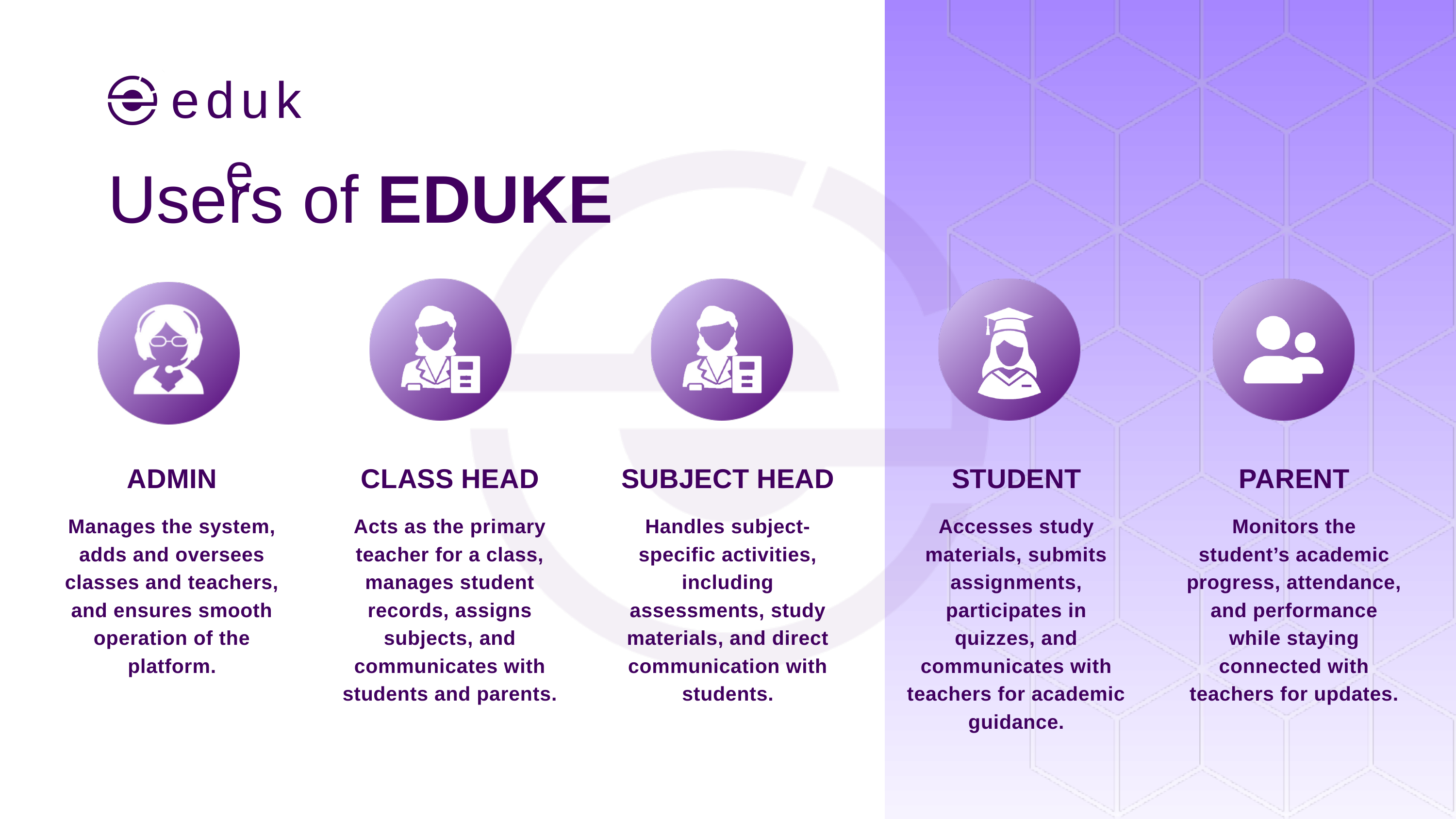

eduke

Users of EDUKE

ADMIN
CLASS HEAD
SUBJECT HEAD
STUDENT
PARENT
Manages the system, adds and oversees classes and teachers, and ensures smooth operation of the platform.
Acts as the primary teacher for a class, manages student records, assigns subjects, and communicates with students and parents.
Handles subject-specific activities, including assessments, study materials, and direct communication with students.
Accesses study materials, submits assignments, participates in quizzes, and communicates with teachers for academic guidance.
Monitors the student’s academic progress, attendance, and performance while staying connected with teachers for updates.